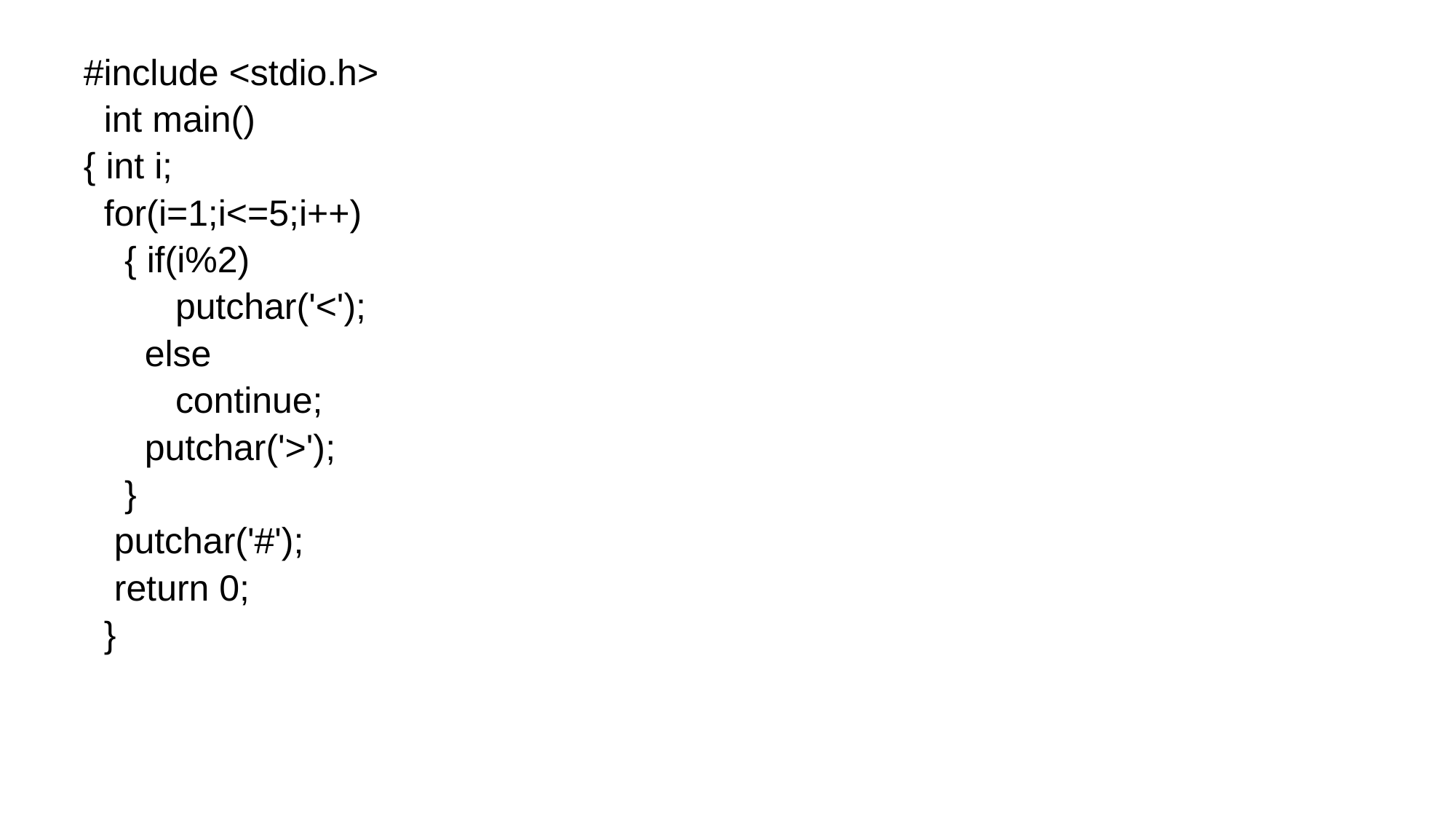

#include <stdio.h>
  int main()
{ int i;
  for(i=1;i<=5;i++)
    { if(i%2)
         putchar('<');
      else
         continue;
      putchar('>');
    }
   putchar('#');
   return 0;
  }